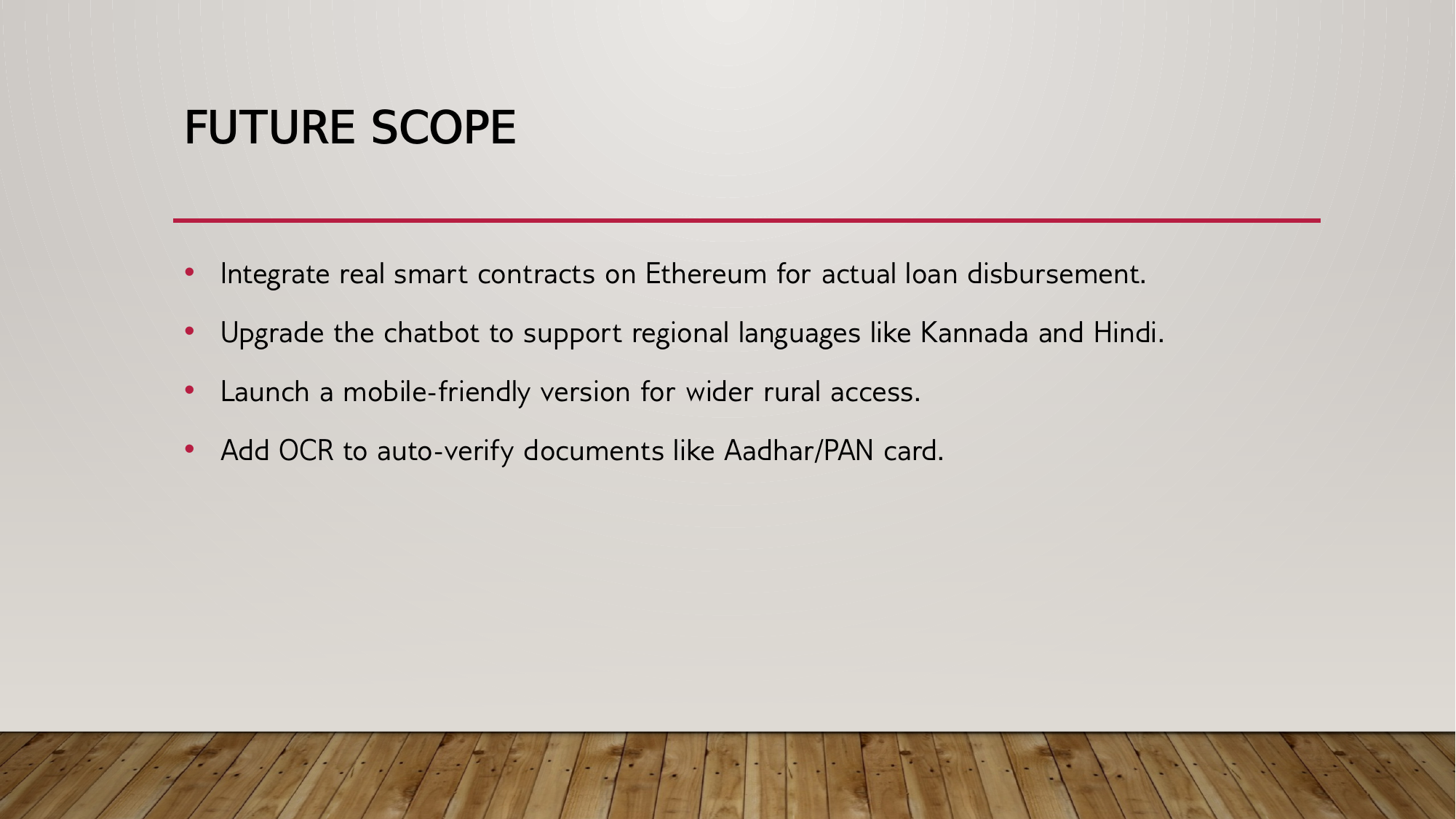

# Future Scope
 Integrate real smart contracts on Ethereum for actual loan disbursement.
 Upgrade the chatbot to support regional languages like Kannada and Hindi.
 Launch a mobile-friendly version for wider rural access.
 Add OCR to auto-verify documents like Aadhar/PAN card.